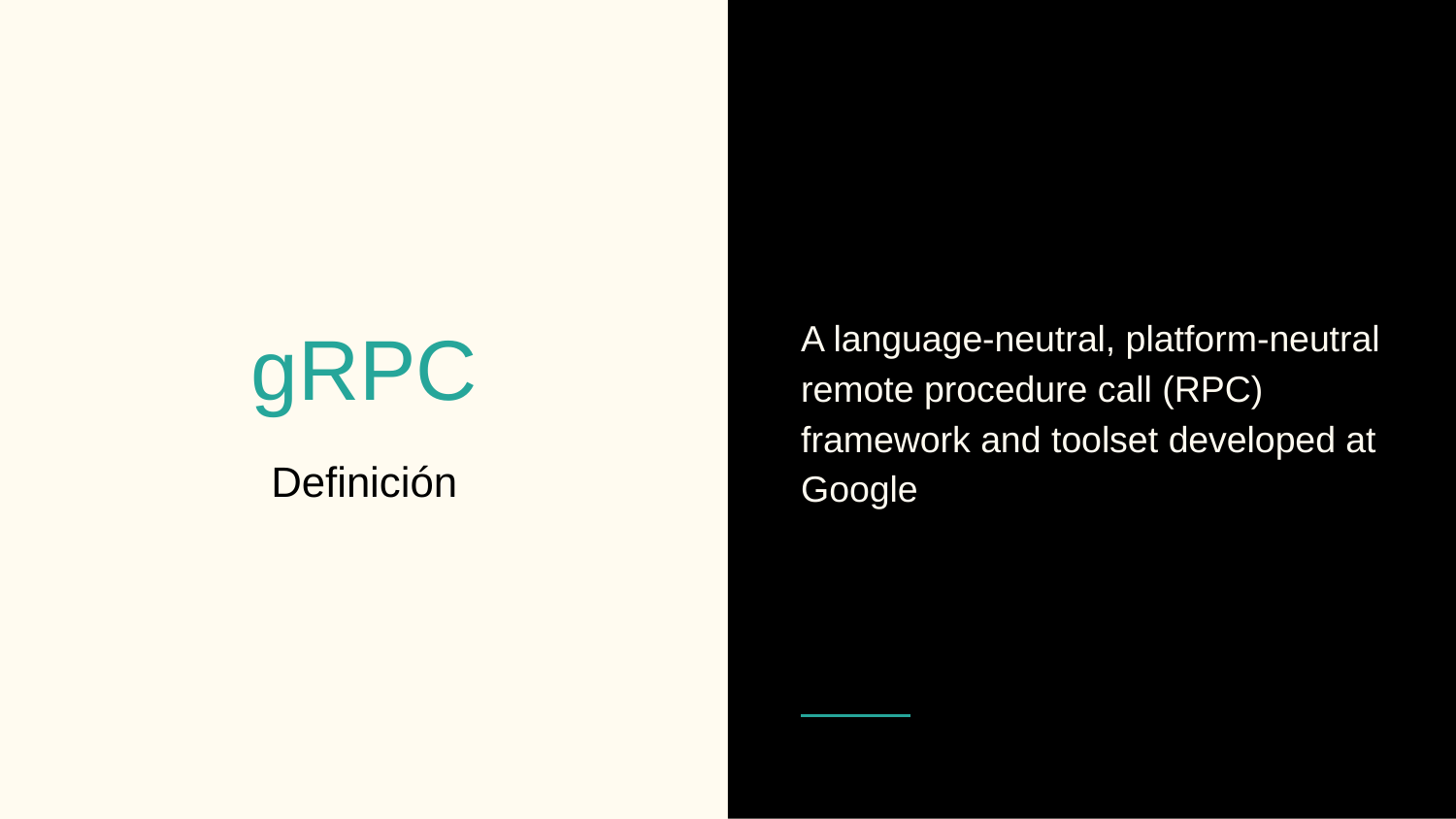

A language-neutral, platform-neutral remote procedure call (RPC) framework and toolset developed at Google
# gRPC
Definición